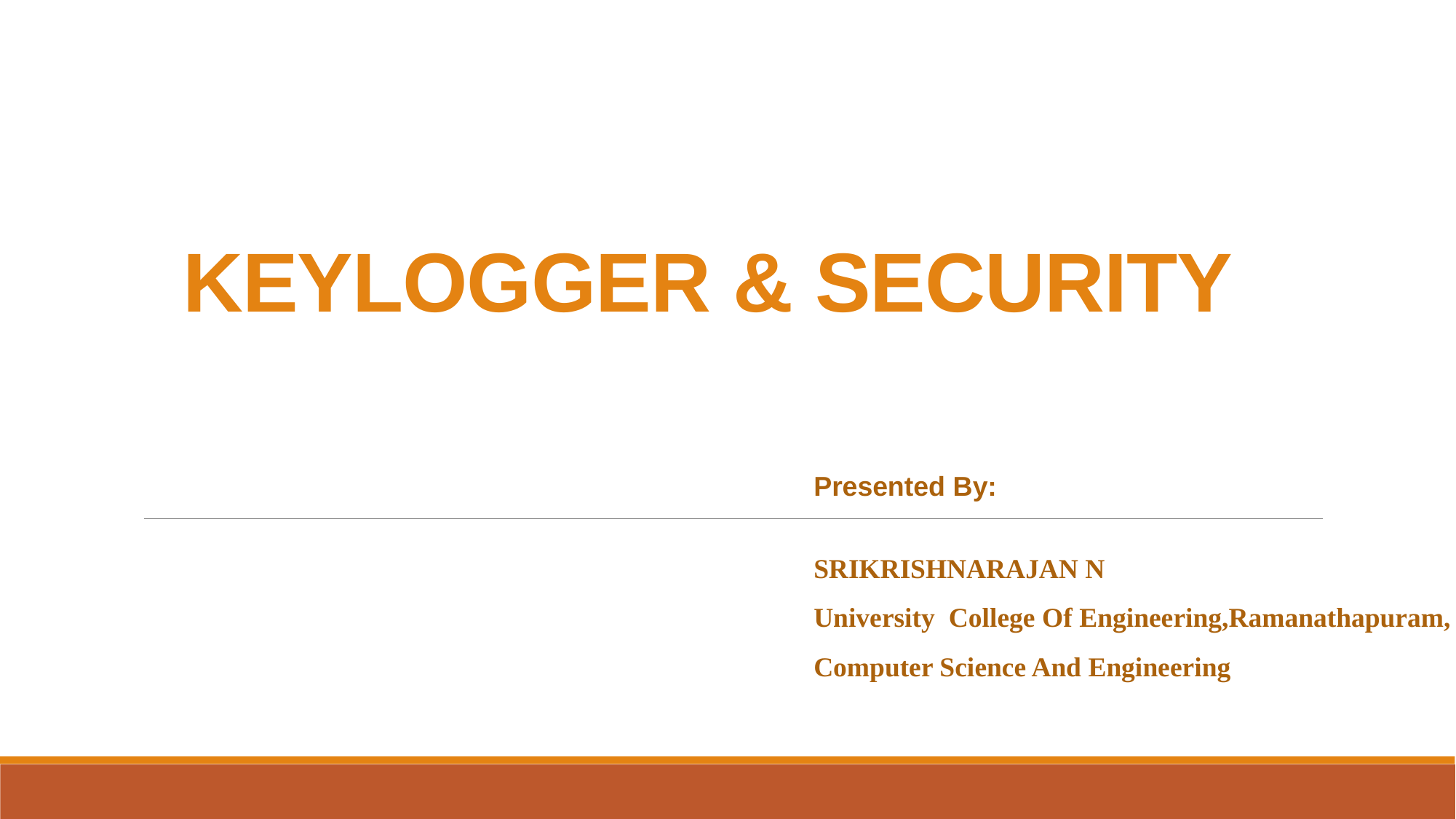

# KEYLOGGER & SECURITY
Presented By:

SRIKRISHNARAJAN N
University  College Of Engineering,Ramanathapuram,
Computer Science And Engineering